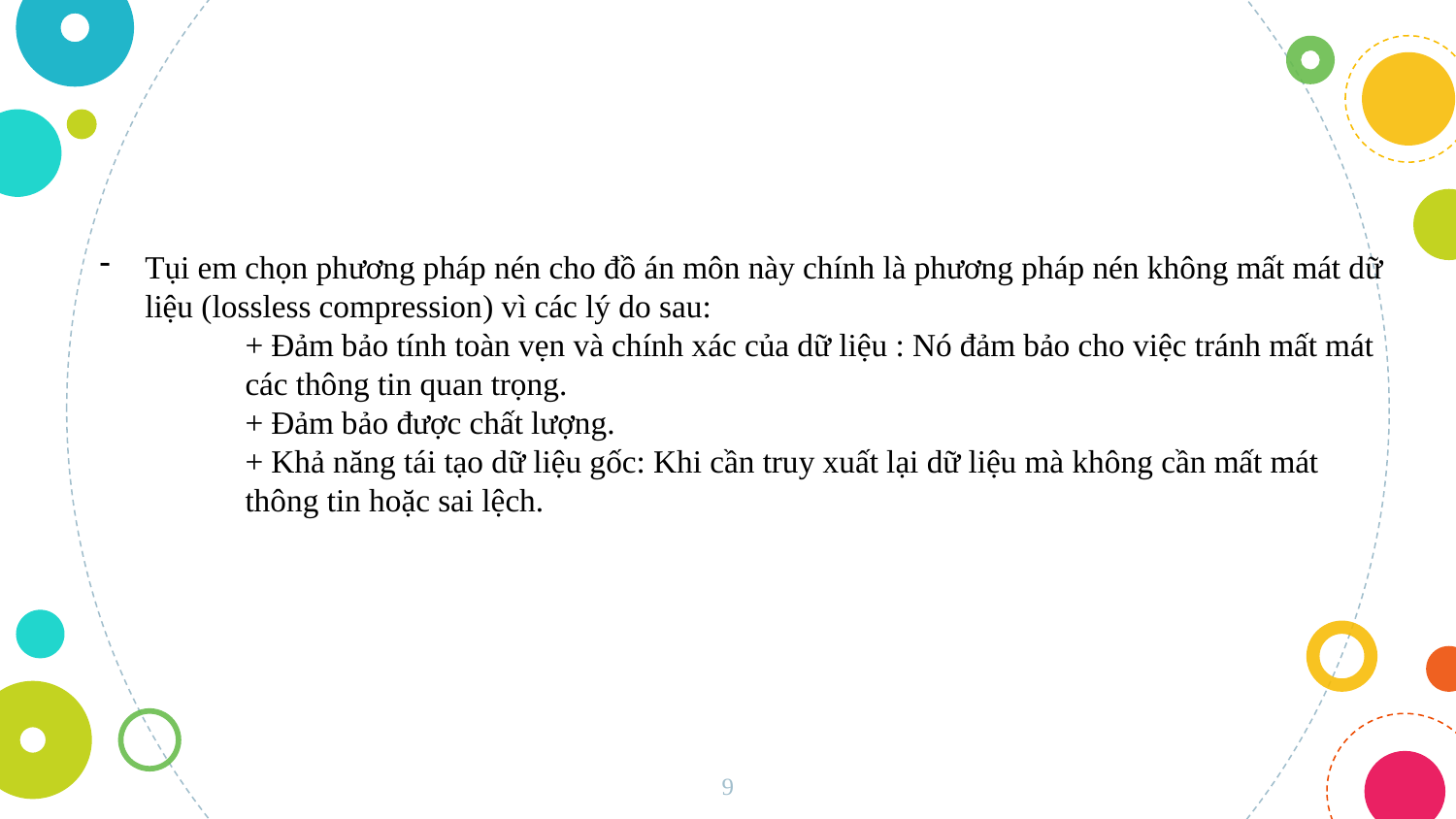

Tụi em chọn phương pháp nén cho đồ án môn này chính là phương pháp nén không mất mát dữ liệu (lossless compression) vì các lý do sau:
	+ Đảm bảo tính toàn vẹn và chính xác của dữ liệu : Nó đảm bảo cho việc tránh mất mát 	các thông tin quan trọng.
	+ Đảm bảo được chất lượng.
	+ Khả năng tái tạo dữ liệu gốc: Khi cần truy xuất lại dữ liệu mà không cần mất mát 	thông tin hoặc sai lệch.
9